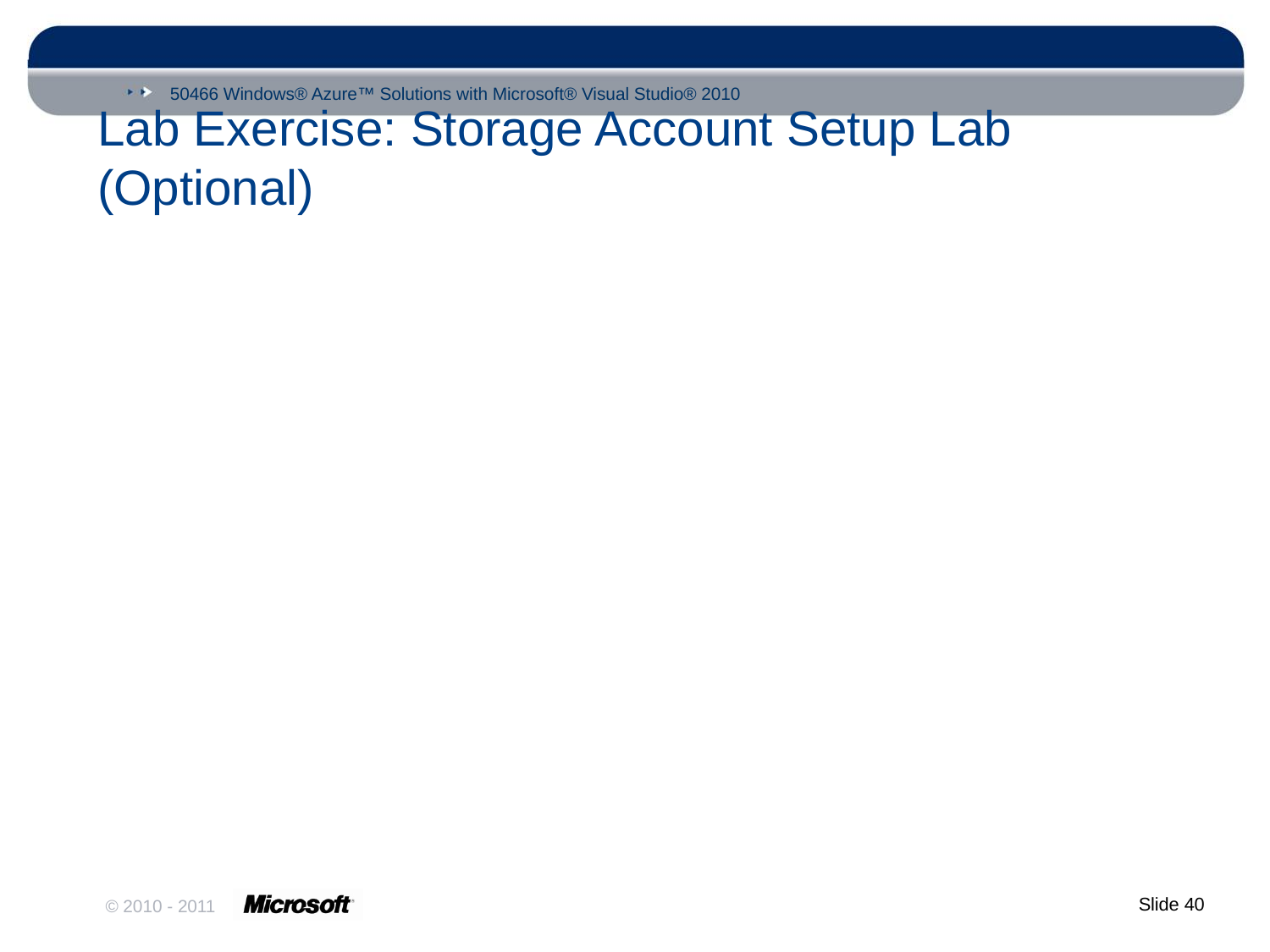

# Lab Exercise: Storage Account Setup Lab (Optional)